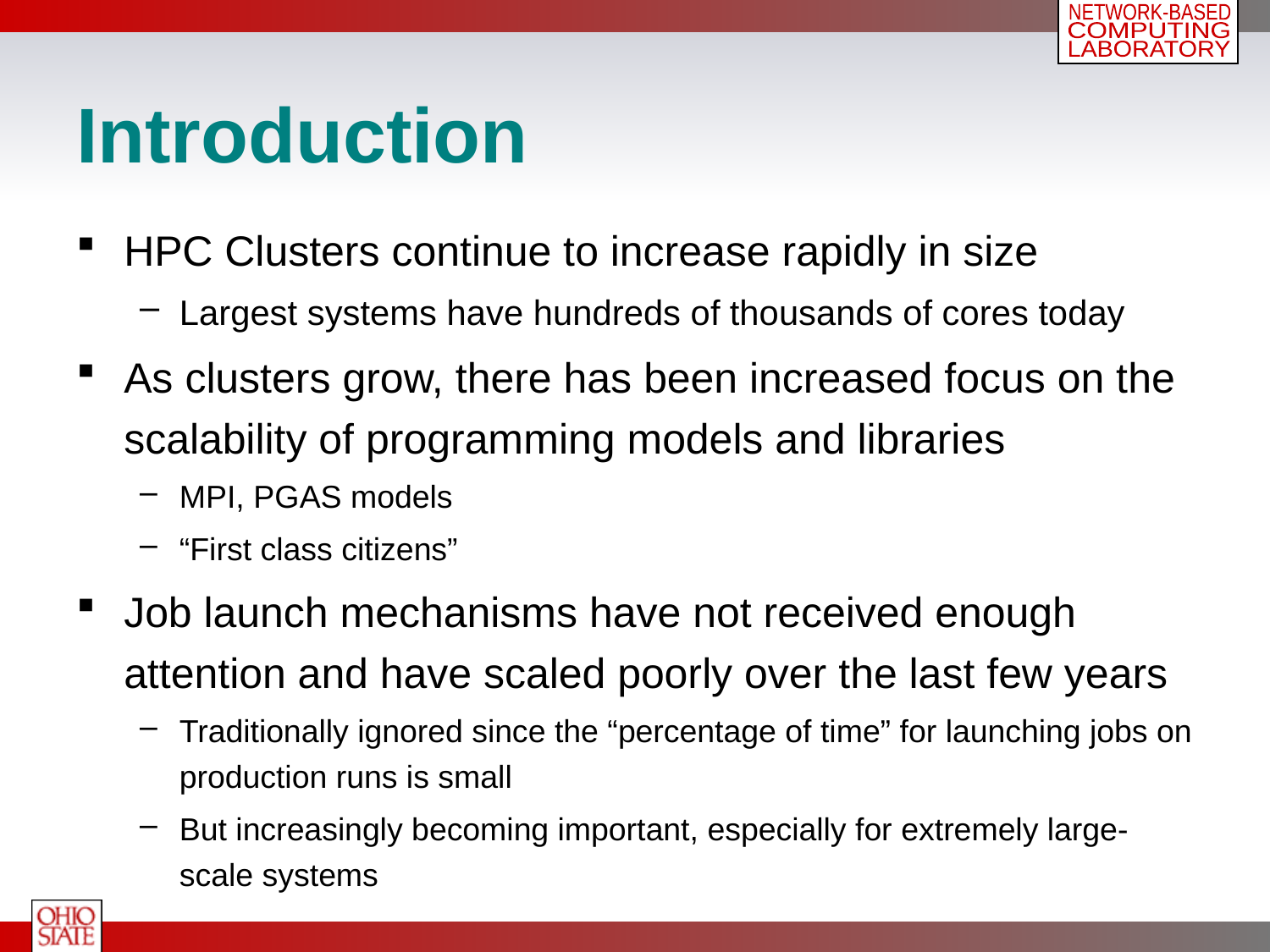

# Introduction
HPC Clusters continue to increase rapidly in size
Largest systems have hundreds of thousands of cores today
As clusters grow, there has been increased focus on the scalability of programming models and libraries
MPI, PGAS models
“First class citizens”
Job launch mechanisms have not received enough attention and have scaled poorly over the last few years
Traditionally ignored since the “percentage of time” for launching jobs on production runs is small
But increasingly becoming important, especially for extremely large-scale systems
Courtesy Intel Corp.